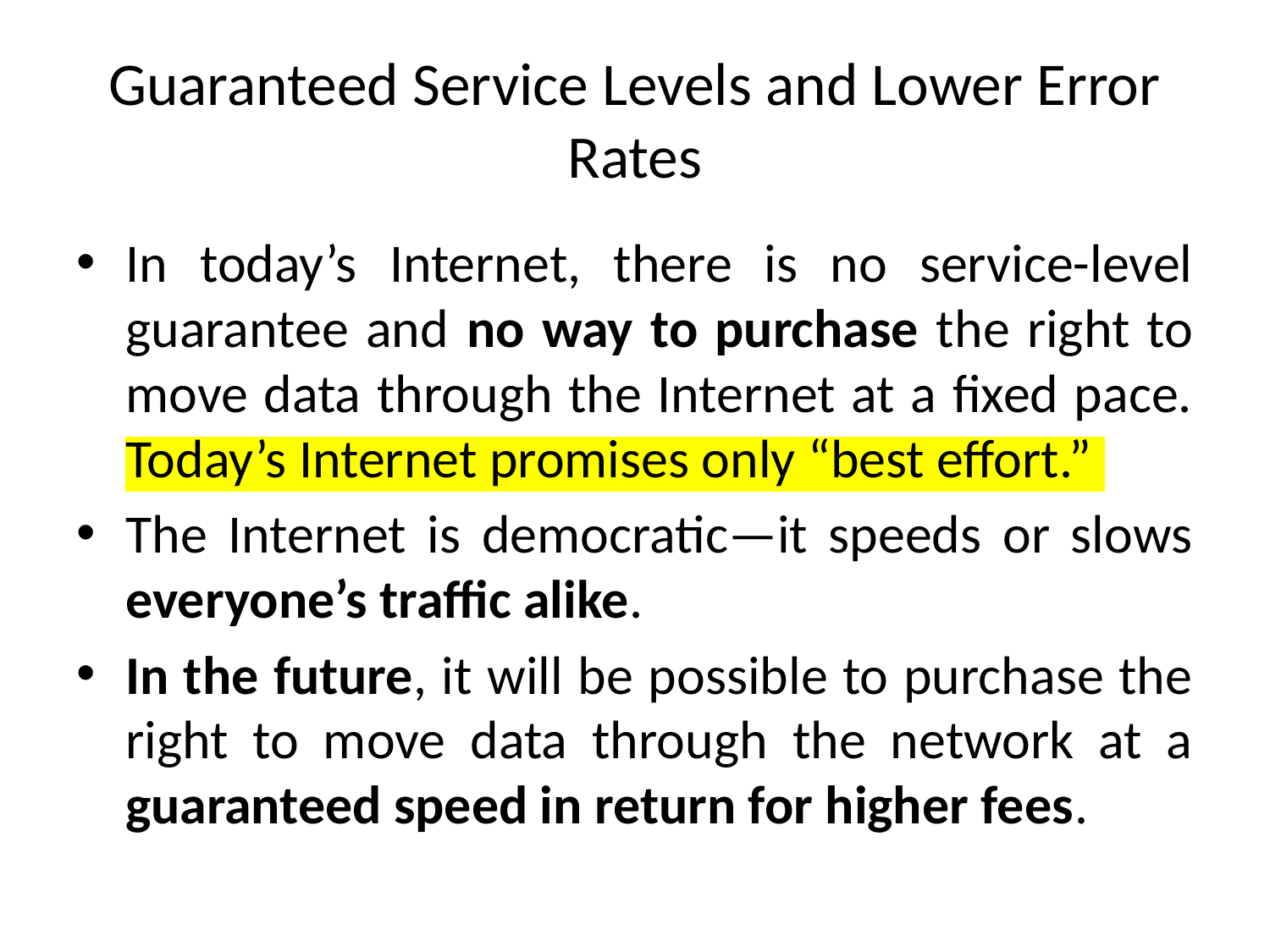

# Guaranteed Service Levels and Lower Error Rates
In today’s Internet, there is no service-level guarantee and no way to purchase the right to move data through the Internet at a fixed pace. Today’s Internet promises only “best effort.”
The Internet is democratic—it speeds or slows everyone’s traffic alike.
In the future, it will be possible to purchase the right to move data through the network at a guaranteed speed in return for higher fees.